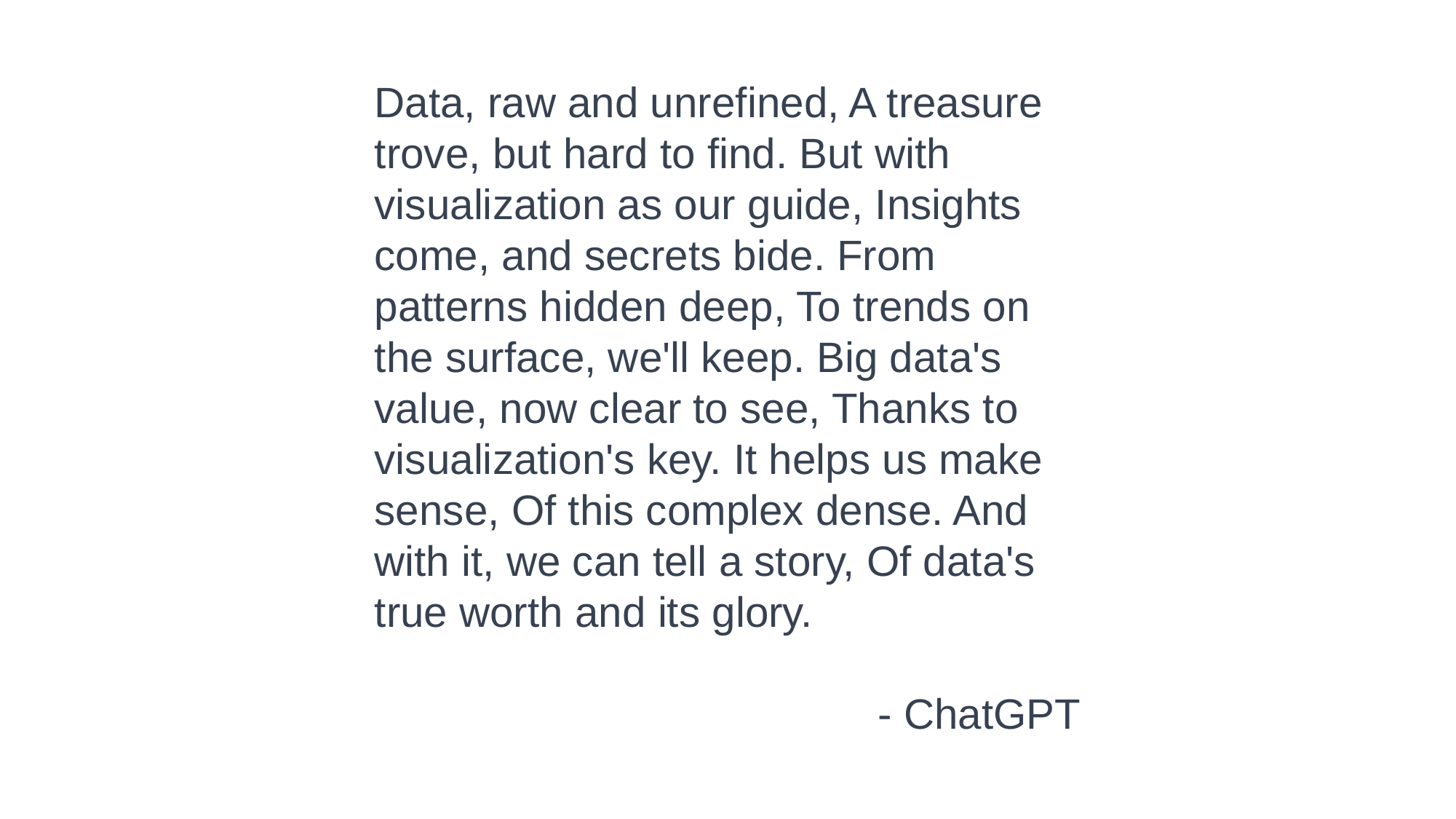

Data, raw and unrefined, A treasure trove, but hard to find. But with visualization as our guide, Insights come, and secrets bide. From patterns hidden deep, To trends on the surface, we'll keep. Big data's value, now clear to see, Thanks to visualization's key. It helps us make sense, Of this complex dense. And with it, we can tell a story, Of data's true worth and its glory.

- ChatGPT